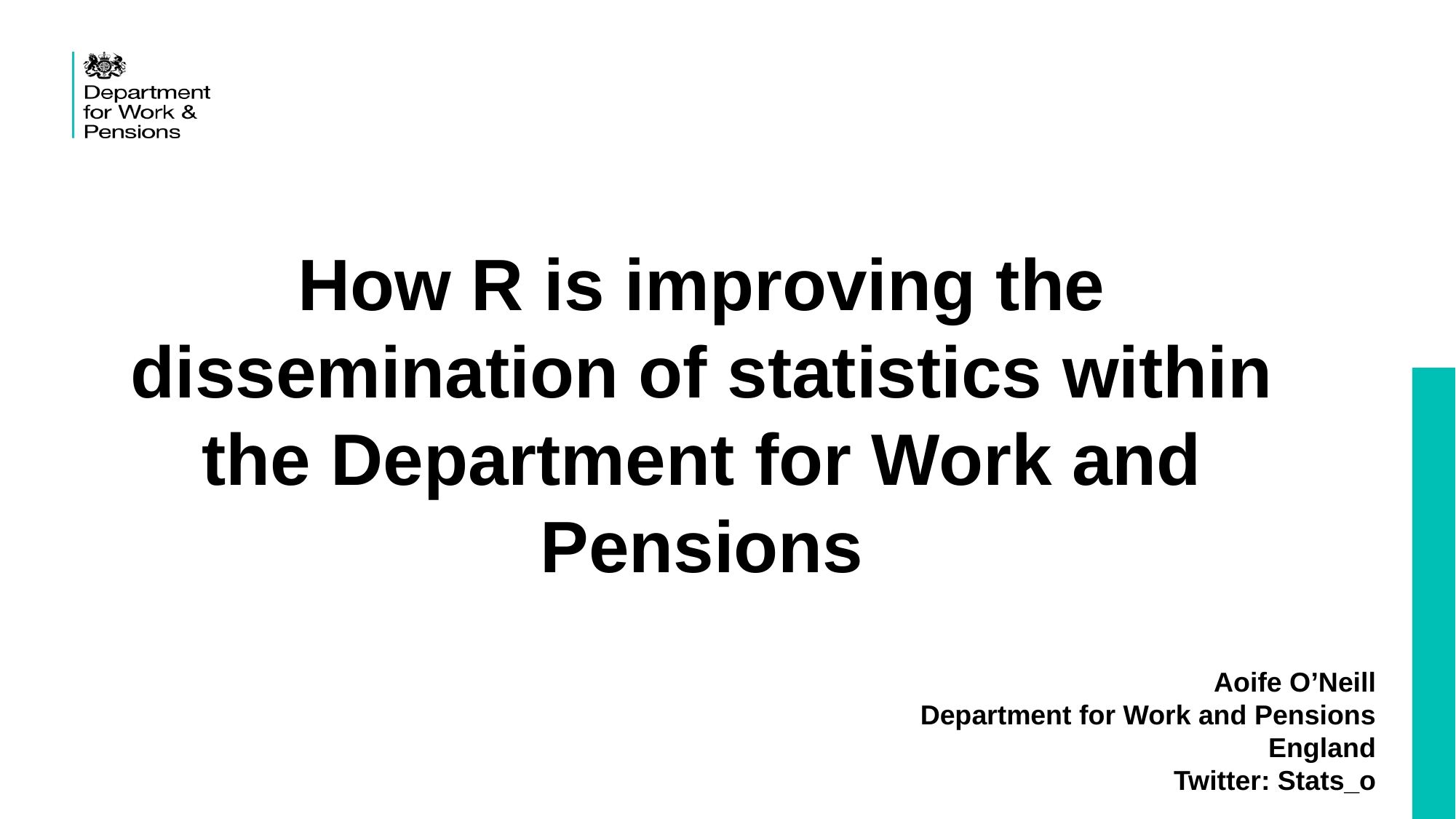

# How R is improving the dissemination of statistics within the Department for Work and Pensions

Aoife O’Neill
Department for Work and Pensions
England
Twitter: Stats_o